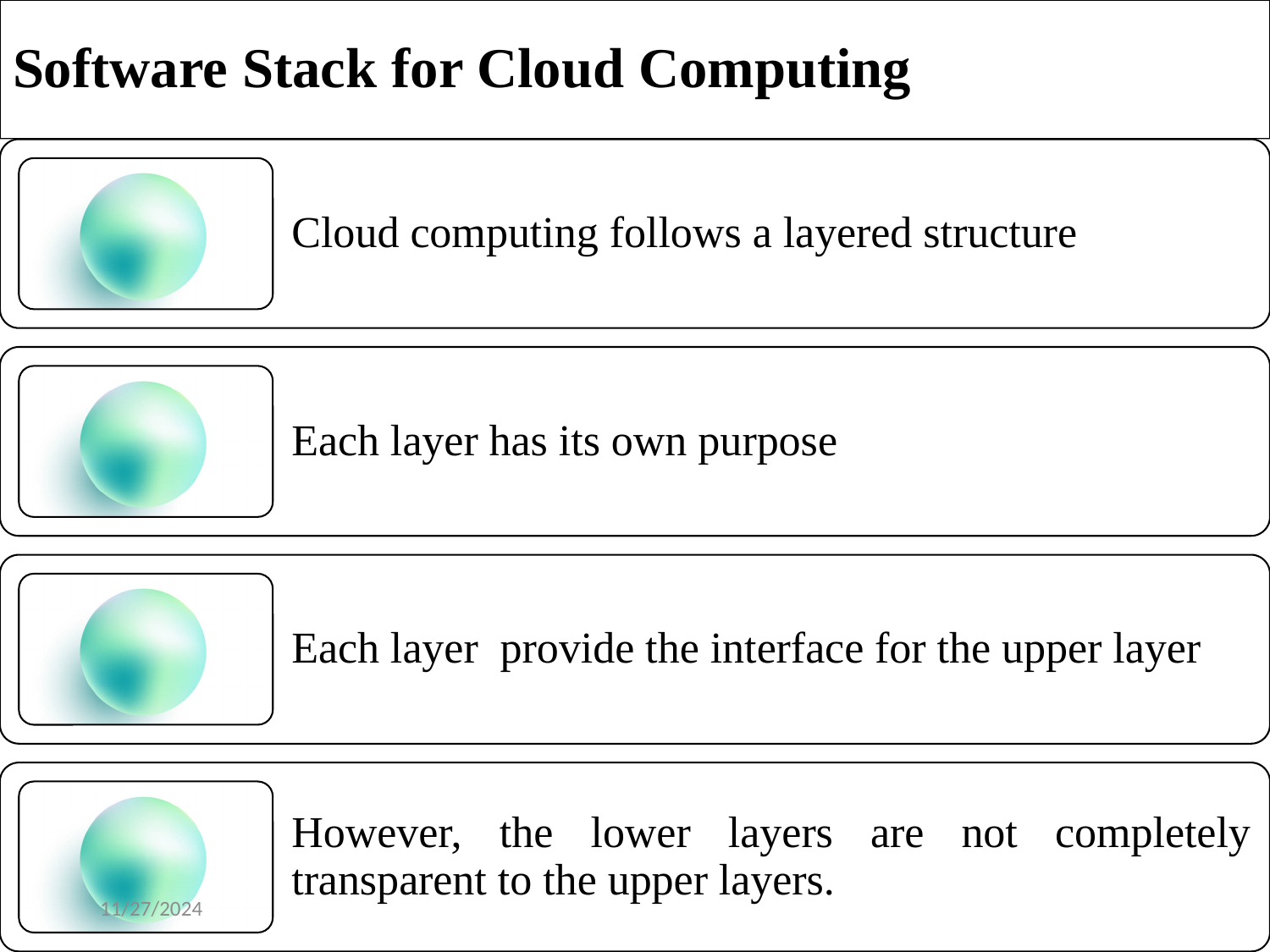

# Software Stack for Cloud Computing
Cloud computing follows a layered structure
Each layer has its own purpose
Each layer  provide the interface for the upper layer
However, the lower layers are not completely transparent to the upper layers.
11/27/2024
40